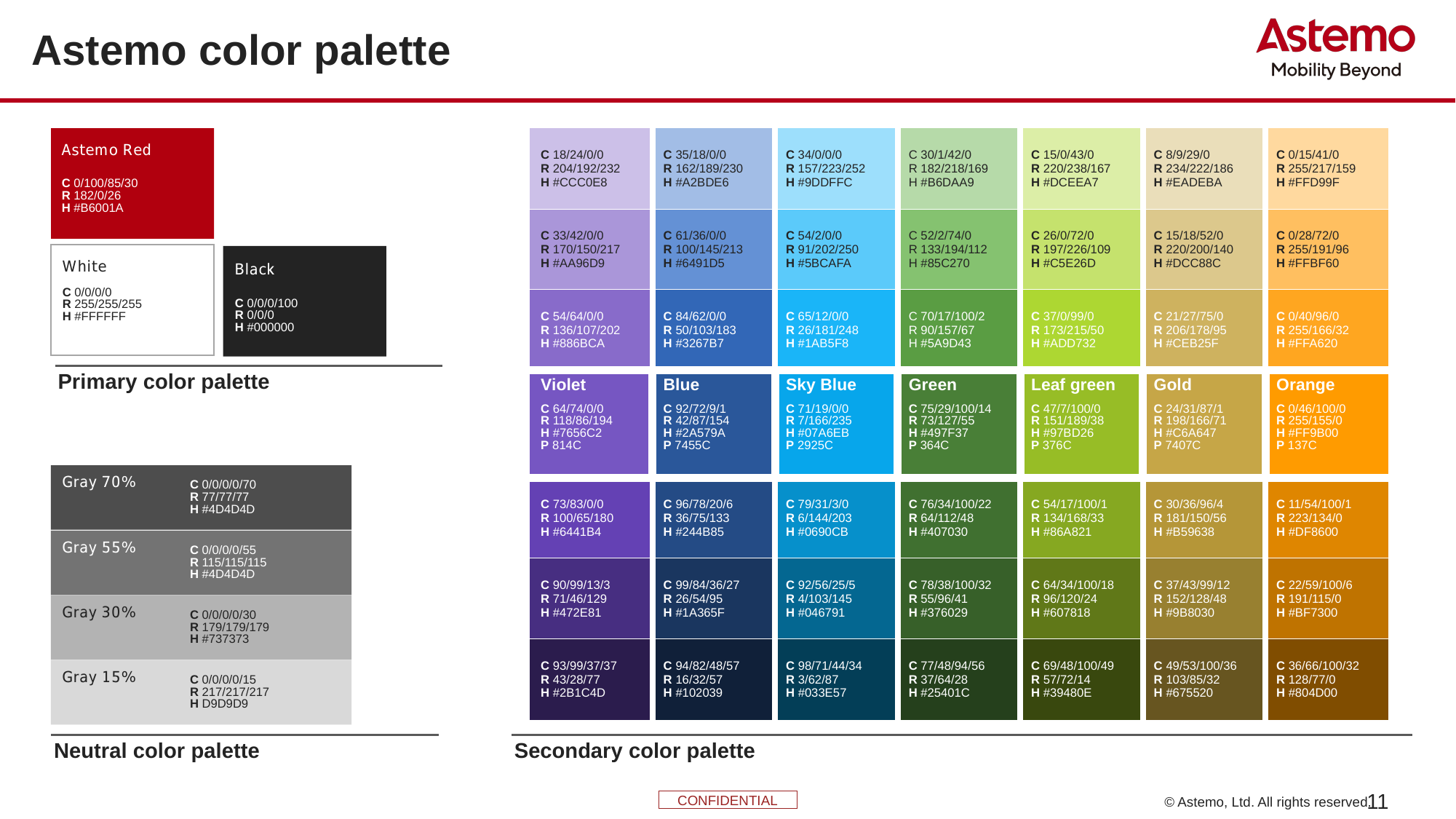

Astemo color palette

Astemo Red

C 0/100/85/30
R 182/0/26
H #B6001A
| C 18/24/0/0 R 204/192/232 H #CCC0E8 | C 35/18/0/0 R 162/189/230 H #A2BDE6 | C 34/0/0/0 R 157/223/252 H #9DDFFC | C 30/1/42/0 R 182/218/169 H #B6DAA9 | C 15/0/43/0 R 220/238/167 H #DCEEA7 | C 8/9/29/0 R 234/222/186 H #EADEBA | C 0/15/41/0 R 255/217/159 H #FFD99F |
| --- | --- | --- | --- | --- | --- | --- |
| C 33/42/0/0 R 170/150/217 H #AA96D9 | C 61/36/0/0 R 100/145/213 H #6491D5 | C 54/2/0/0 R 91/202/250 H #5BCAFA | C 52/2/74/0 R 133/194/112 H #85C270 | C 26/0/72/0 R 197/226/109 H #C5E26D | C 15/18/52/0 R 220/200/140 H #DCC88C | C 0/28/72/0 R 255/191/96 H #FFBF60 |
| C 54/64/0/0 R 136/107/202 H #886BCA | C 84/62/0/0 R 50/103/183 H #3267B7 | C 65/12/0/0 R 26/181/248 H #1AB5F8 | C 70/17/100/2 R 90/157/67 H #5A9D43 | C 37/0/99/0 R 173/215/50 H #ADD732 | C 21/27/75/0 R 206/178/95 H #CEB25F | C 0/40/96/0 R 255/166/32 H #FFA620 |
| Violet C 64/74/0/0 R 118/86/194 H #7656C2 P 814C | Blue C 92/72/9/1 R 42/87/154 H #2A579A P 7455C | Sky Blue C 71/19/0/0 R 7/166/235 H #07A6EB P 2925C | Green C 75/29/100/14 R 73/127/55 H #497F37 P 364C | Leaf green C 47/7/100/0 R 151/189/38 H #97BD26 P 376C | Gold C 24/31/87/1 R 198/166/71 H #C6A647 P 7407C | Orange C 0/46/100/0 R 255/155/0 H #FF9B00 P 137C |
| C 73/83/0/0 R 100/65/180 H #6441B4 | C 96/78/20/6 R 36/75/133 H #244B85 | C 79/31/3/0 R 6/144/203 H #0690CB | C 76/34/100/22 R 64/112/48 H #407030 | C 54/17/100/1 R 134/168/33 H #86A821 | C 30/36/96/4 R 181/150/56 H #B59638 | C 11/54/100/1 R 223/134/0 H #DF8600 |
| C 90/99/13/3 R 71/46/129 H #472E81 | C 99/84/36/27 R 26/54/95 H #1A365F | C 92/56/25/5 R 4/103/145 H #046791 | C 78/38/100/32 R 55/96/41 H #376029 | C 64/34/100/18 R 96/120/24 H #607818 | C 37/43/99/12 R 152/128/48 H #9B8030 | C 22/59/100/6 R 191/115/0 H #BF7300 |
| C 93/99/37/37 R 43/28/77 H #2B1C4D | C 94/82/48/57 R 16/32/57 H #102039 | C 98/71/44/34 R 3/62/87 H #033E57 | C 77/48/94/56 R 37/64/28 H #25401C | C 69/48/100/49 R 57/72/14 H #39480E | C 49/53/100/36 R 103/85/32 H #675520 | C 36/66/100/32 R 128/77/0 H #804D00 |

White

C 0/0/0/0/30
R 255/255/255
H #FFFFFF

Black

C 0/0/0/100
R 0/0/0
H #000000 FFFFF
Primary color palette

Gray 70%
C 0/0/0/0/70
R 77/77/77
H #4D4D4D

Gray 55%
C 0/0/0/0/55
R 115/115/115
H #4D4D4D

Gray 30%
C 0/0/0/0/30
R 179/179/179
H #737373

Gray 15%
C 0/0/0/0/15
R 217/217/217
H D9D9D9
Neutral color palette
Secondary color palette